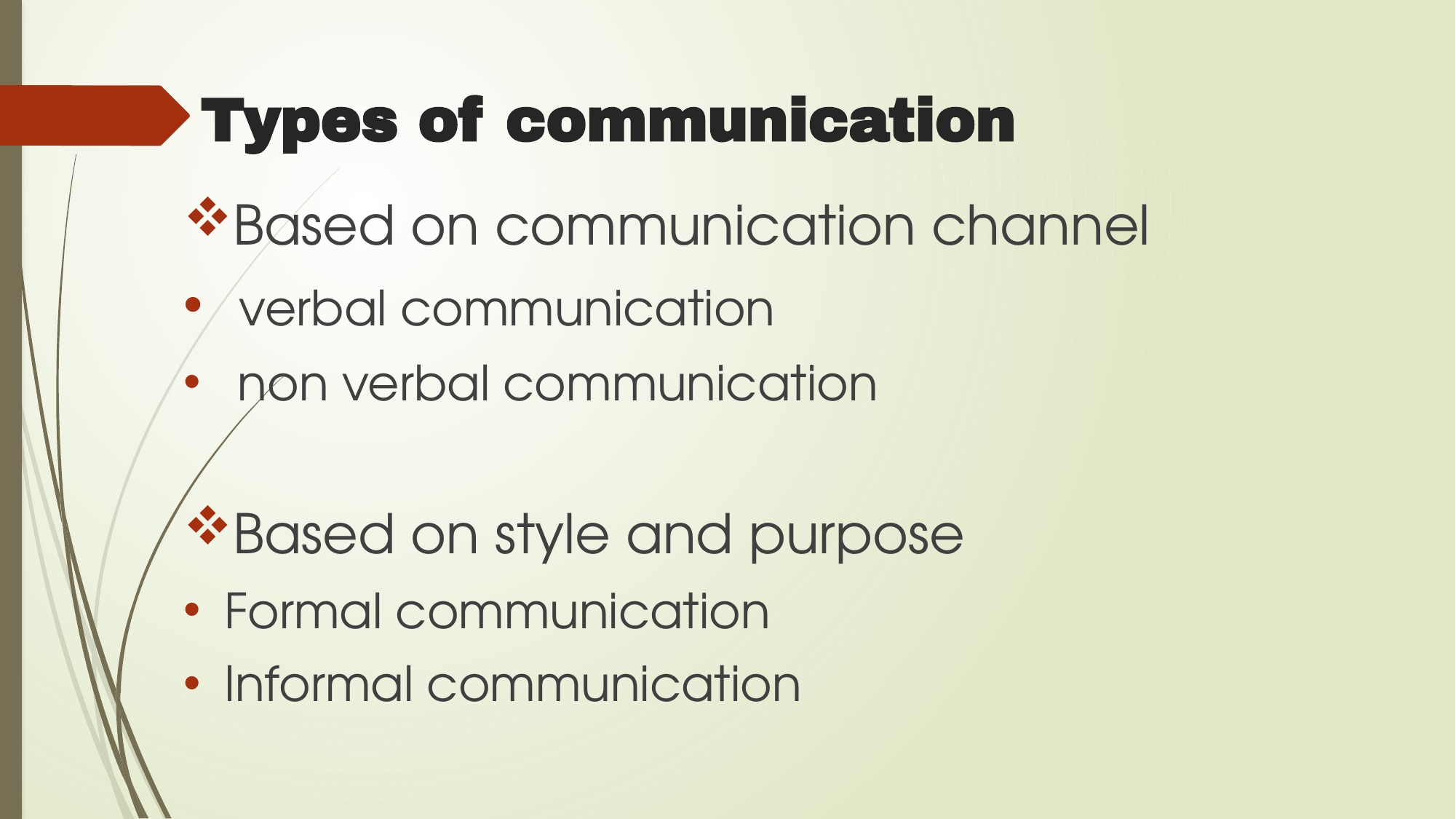

# Types of communication
Based on communication channel
 verbal communication
 non verbal communication

Based on style and purpose
Formal communication
Informal communication